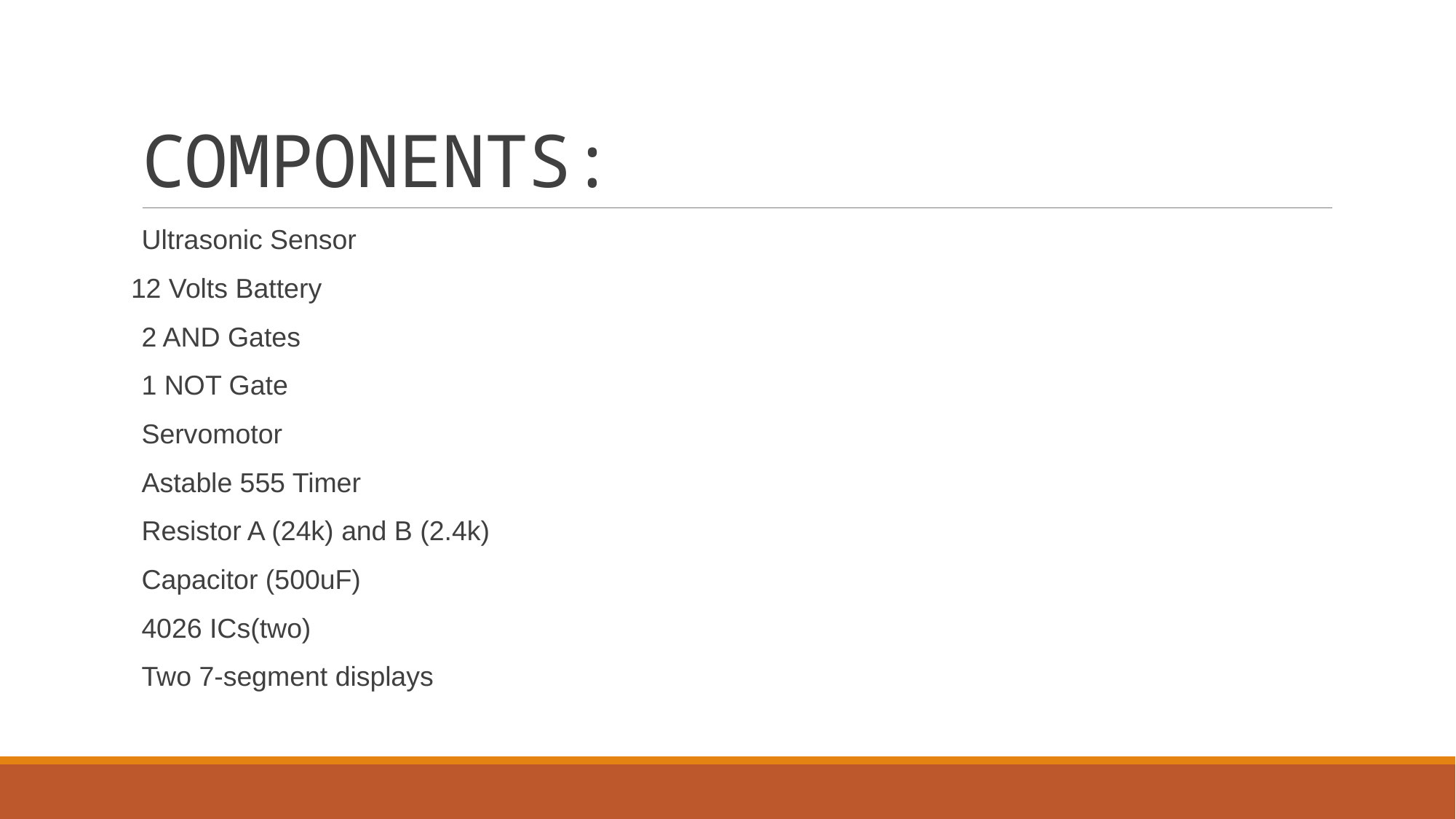

# COMPONENTS:
Ultrasonic Sensor
12 Volts Battery
2 AND Gates
1 NOT Gate
Servomotor
Astable 555 Timer
Resistor A (24k) and B (2.4k)
Capacitor (500uF)
4026 ICs(two)
Two 7-segment displays